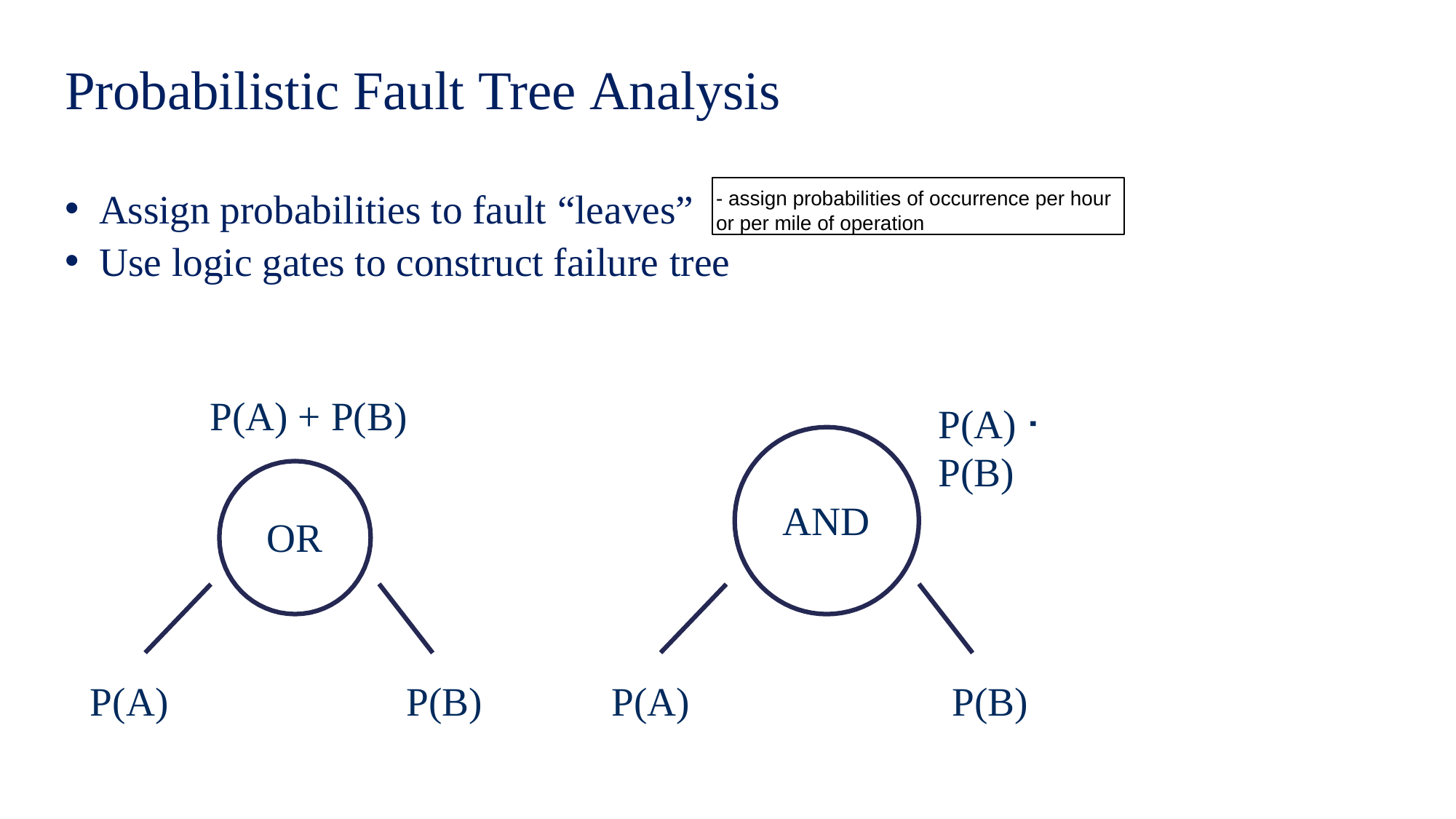

# Probabilistic Fault Tree Analysis
Assign probabilities to fault “leaves”
Use logic gates to construct failure tree
- assign probabilities of occurrence per hour or per mile of operation
P(A) + P(B)
P(A) ᐧ P(B)

AND
OR

P(A)
P(B)
P(A)
P(B)